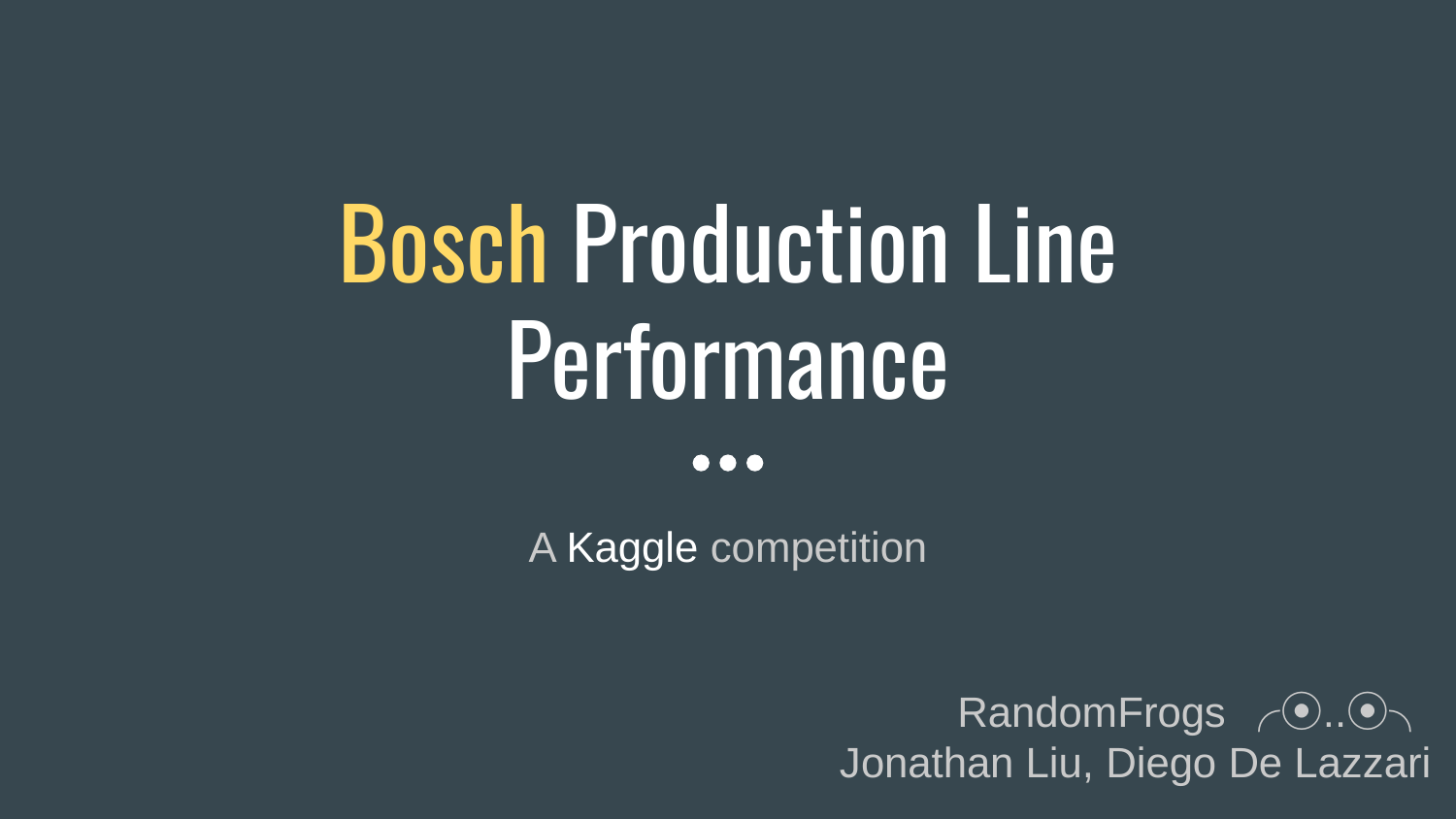

# Bosch Production Line Performance
A Kaggle competition
RandomFrogs ╭⦿..⦿╮
Jonathan Liu, Diego De Lazzari